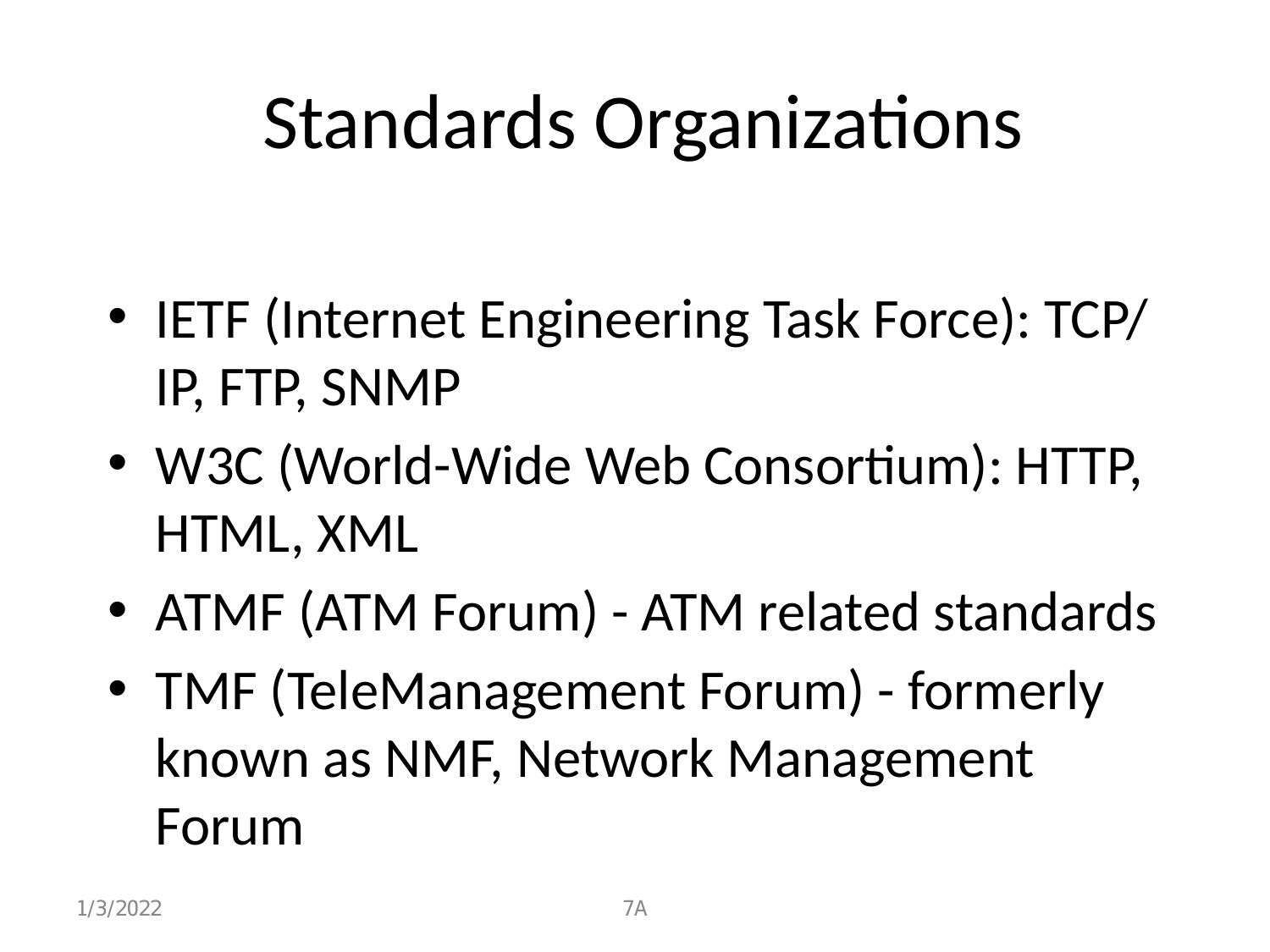

# Standards Organizations
IETF (Internet Engineering Task Force): TCP/IP, FTP, SNMP
W3C (World-Wide Web Consortium): HTTP, HTML, XML
ATMF (ATM Forum) - ATM related standards
TMF (TeleManagement Forum) - formerly known as NMF, Network Management Forum

1/3/2022
7A